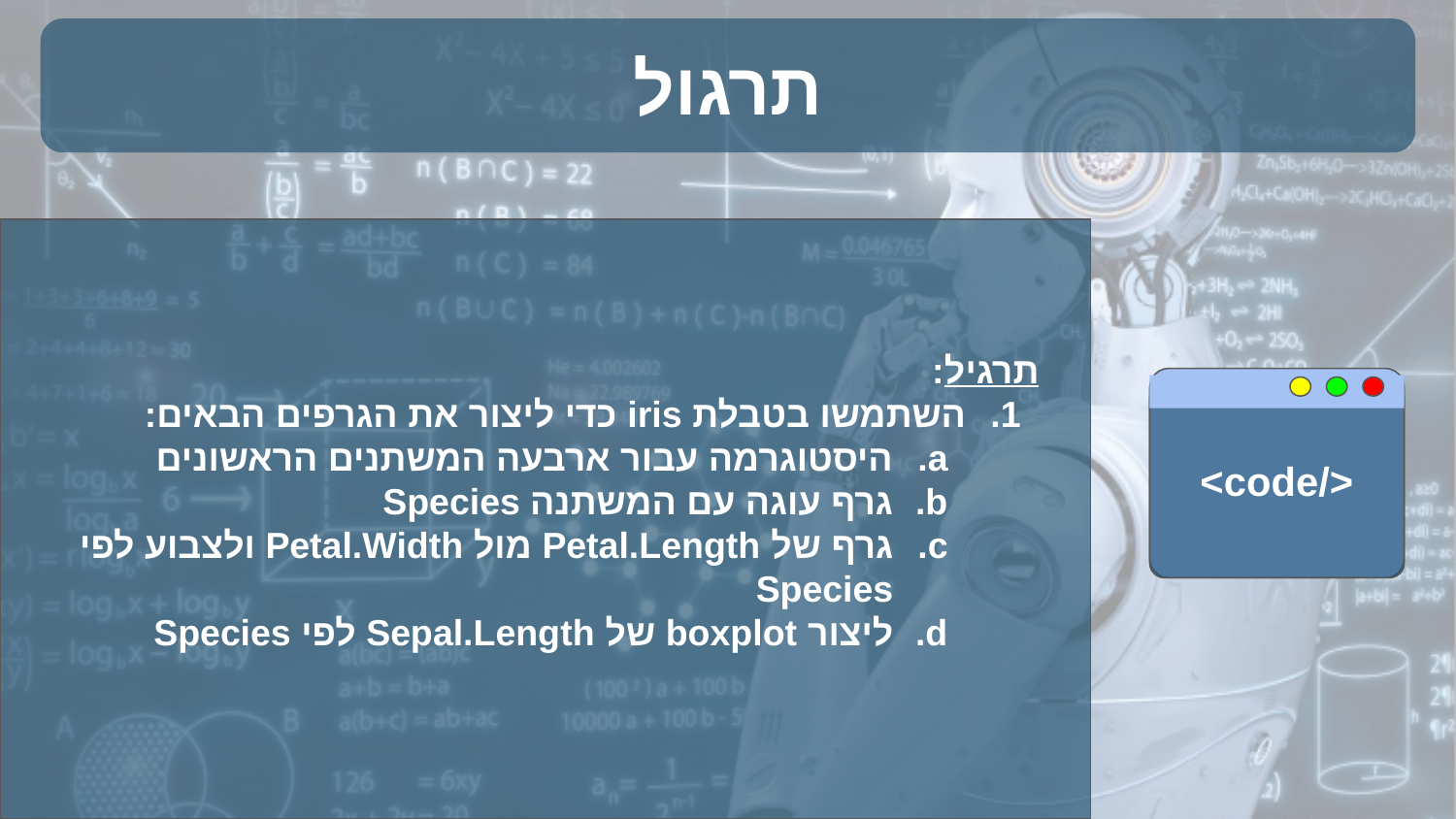

# תרגול

תרגיל:
השתמשו בטבלת iris כדי ליצור את הגרפים הבאים:
היסטוגרמה עבור ארבעה המשתנים הראשונים
גרף עוגה עם המשתנה Species
גרף של Petal.Length מול Petal.Width ולצבוע לפי Species
ליצור boxplot של Sepal.Length לפי Species

<code/>